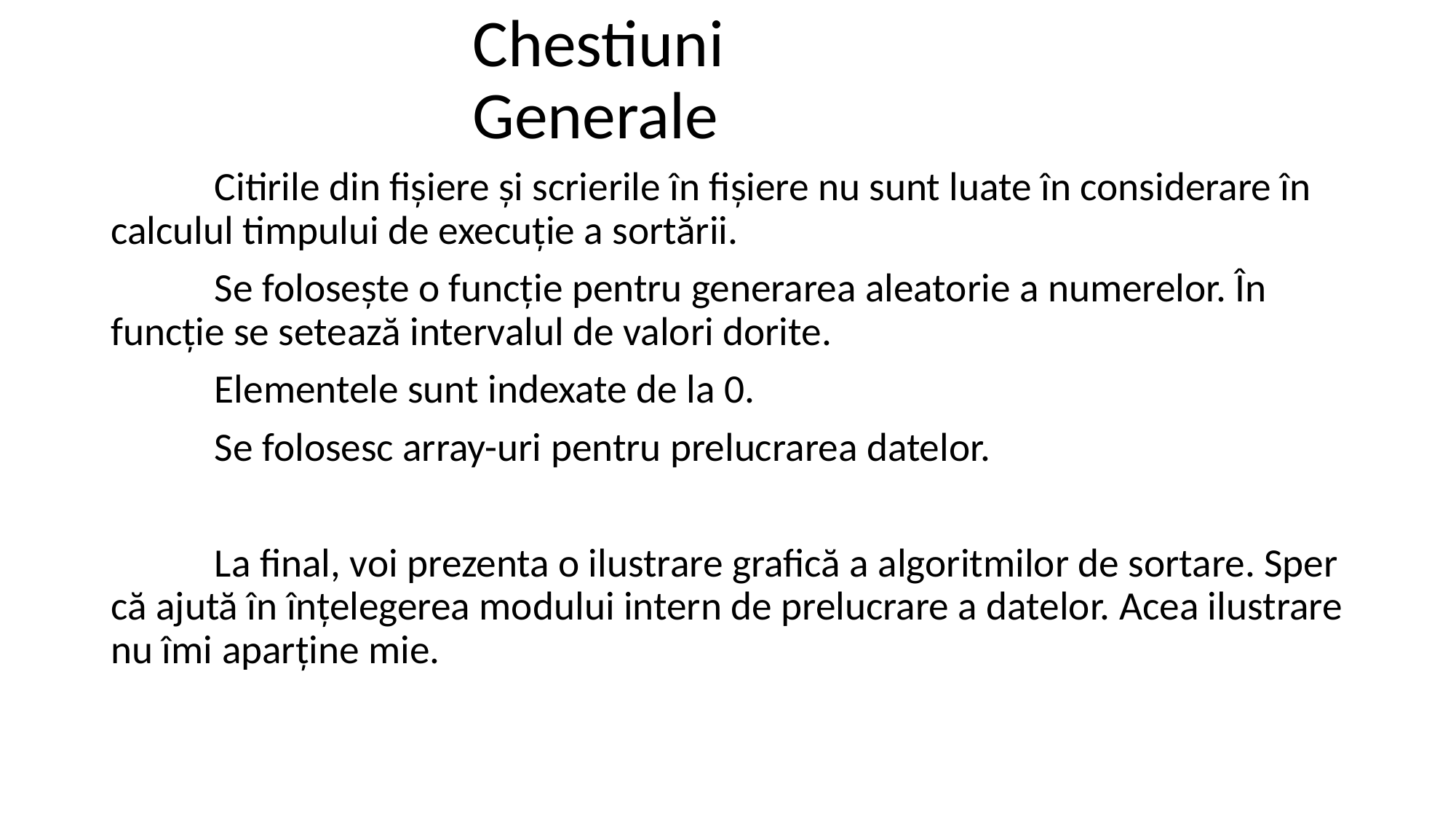

# Chestiuni Generale
	Citirile din fișiere și scrierile în fișiere nu sunt luate în considerare în calculul timpului de execuție a sortării.
	Se folosește o funcție pentru generarea aleatorie a numerelor. În funcție se setează intervalul de valori dorite.
	Elementele sunt indexate de la 0.
	Se folosesc array-uri pentru prelucrarea datelor.

	La final, voi prezenta o ilustrare grafică a algoritmilor de sortare. Sper că ajută în înțelegerea modului intern de prelucrare a datelor. Acea ilustrare nu îmi aparține mie.